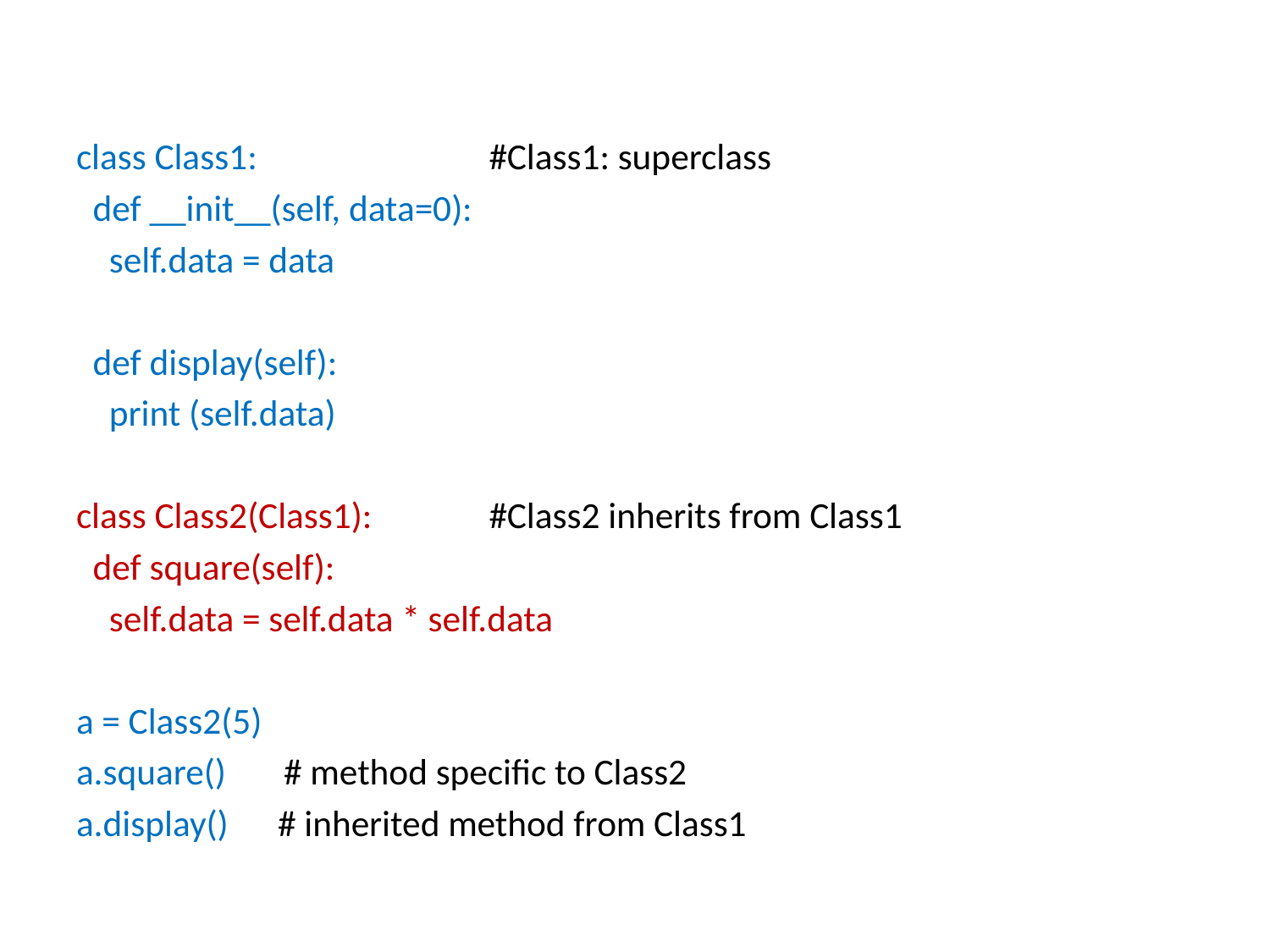

#
class Class1:			#Class1: superclass
  def __init__(self, data=0):
    self.data = data

  def display(self):
    print (self.data)

class Class2(Class1):		#Class2 inherits from Class1
  def square(self):
    self.data = self.data * self.data

a = Class2(5)‏
a.square()       # method specific to Class2
a.display()      # inherited method from Class1